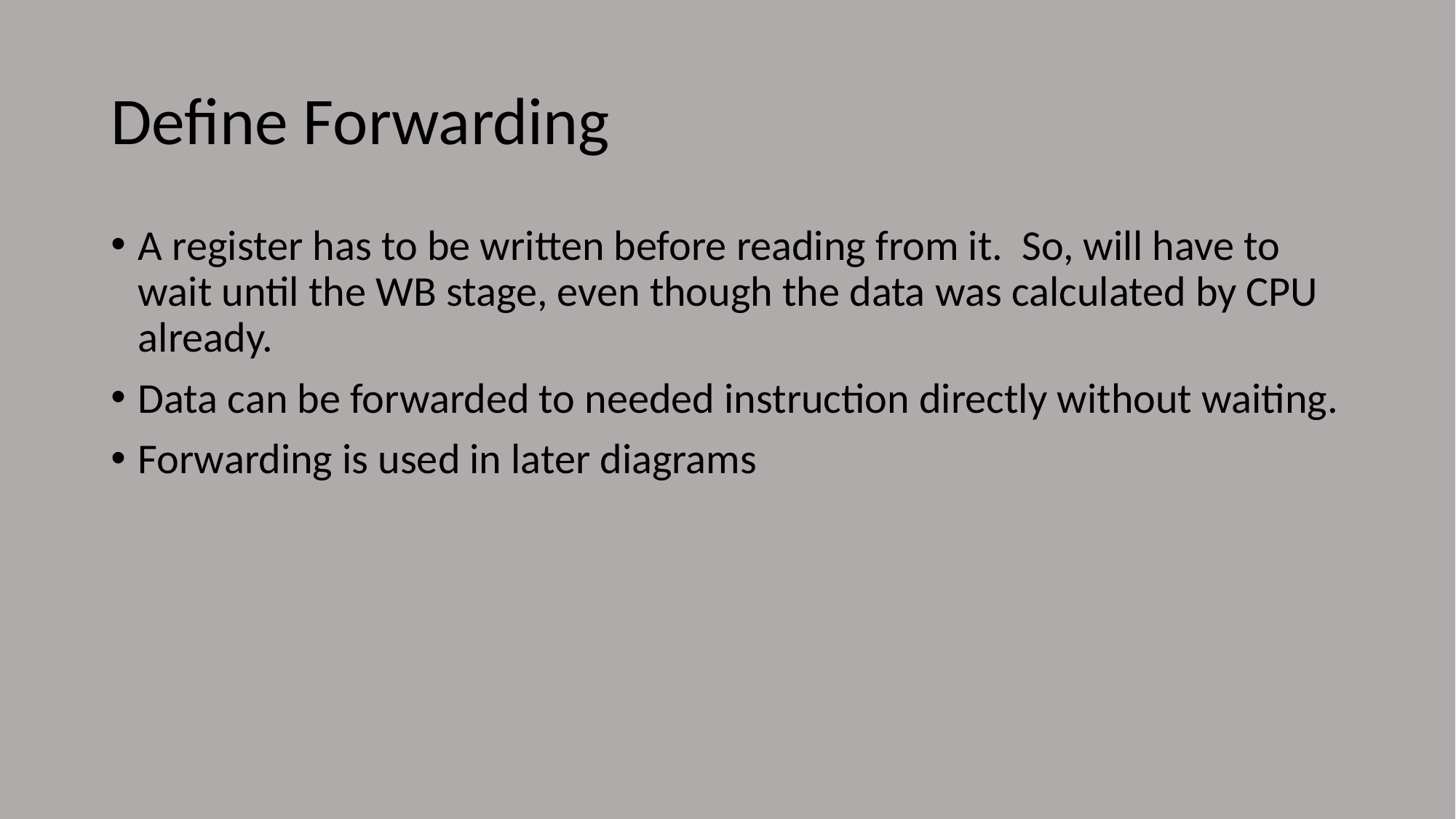

# Define Forwarding
A register has to be written before reading from it.  So, will have to wait until the WB stage, even though the data was calculated by CPU already.
Data can be forwarded to needed instruction directly without waiting.
Forwarding is used in later diagrams